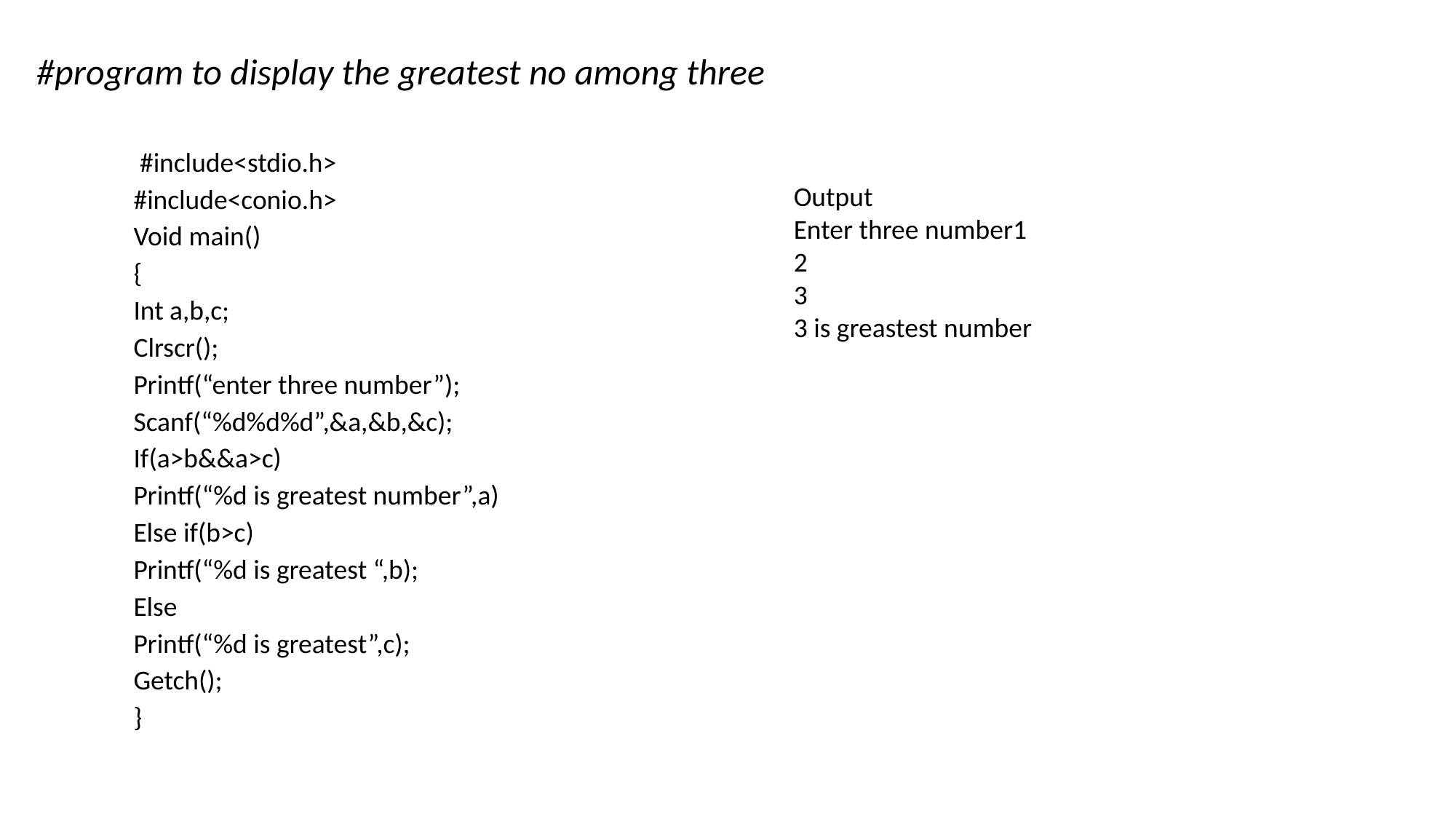

# #program to display the greatest no among three
 #include<stdio.h>
#include<conio.h>
Void main()
{
Int a,b,c;
Clrscr();
Printf(“enter three number”);
Scanf(“%d%d%d”,&a,&b,&c);
If(a>b&&a>c)
Printf(“%d is greatest number”,a)
Else if(b>c)
Printf(“%d is greatest “,b);
Else
Printf(“%d is greatest”,c);
Getch();
}
Output
Enter three number1
2
3
3 is greastest number